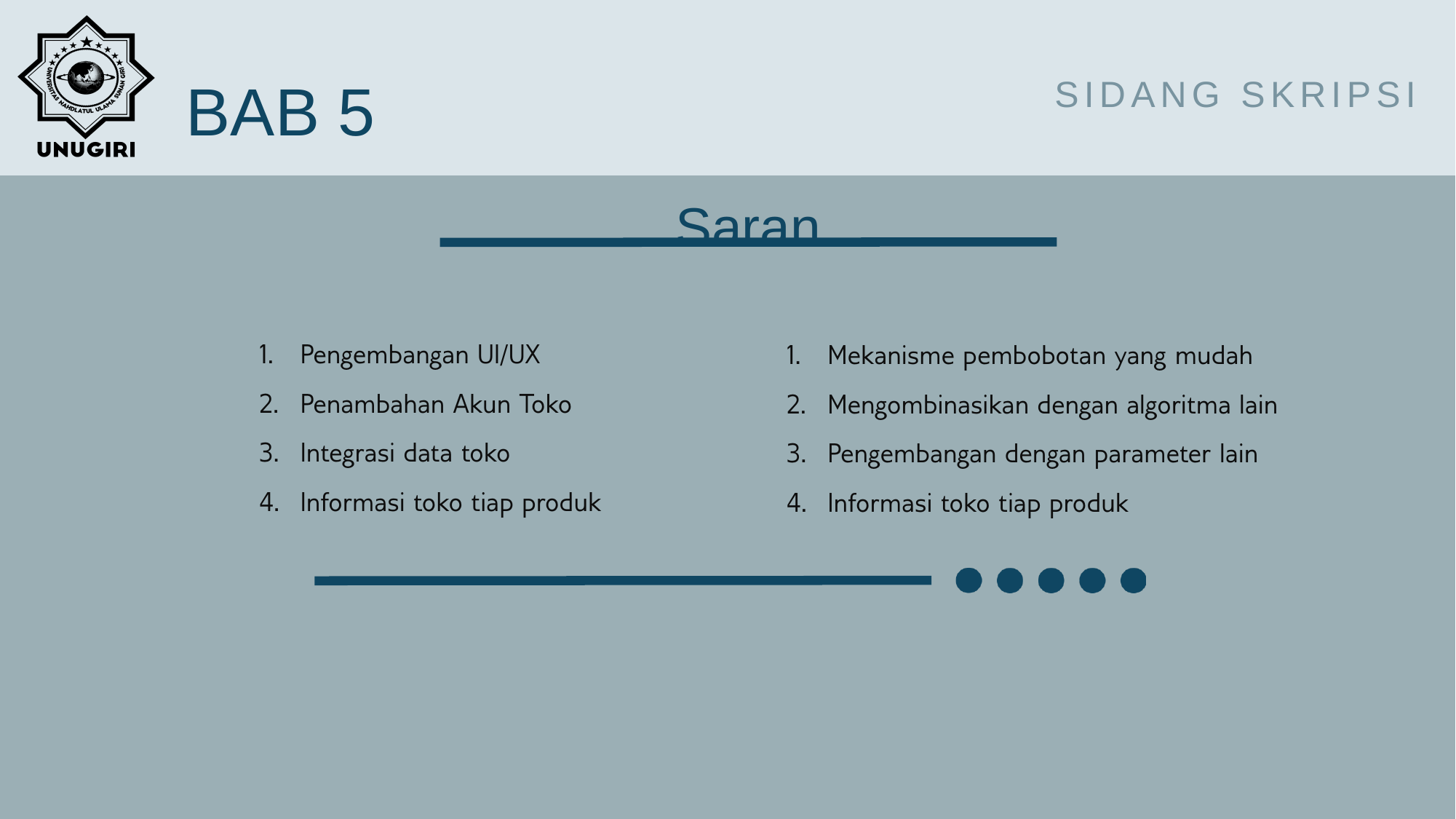

Sekian Terima Kasih

BAB 5
SIDANG SKRIPSI
Saran

Pengembangan UI/UX
Penambahan Akun Toko
Integrasi data toko
Informasi toko tiap produk
Mekanisme pembobotan yang mudah
Mengombinasikan dengan algoritma lain
Pengembangan dengan parameter lain
Informasi toko tiap produk